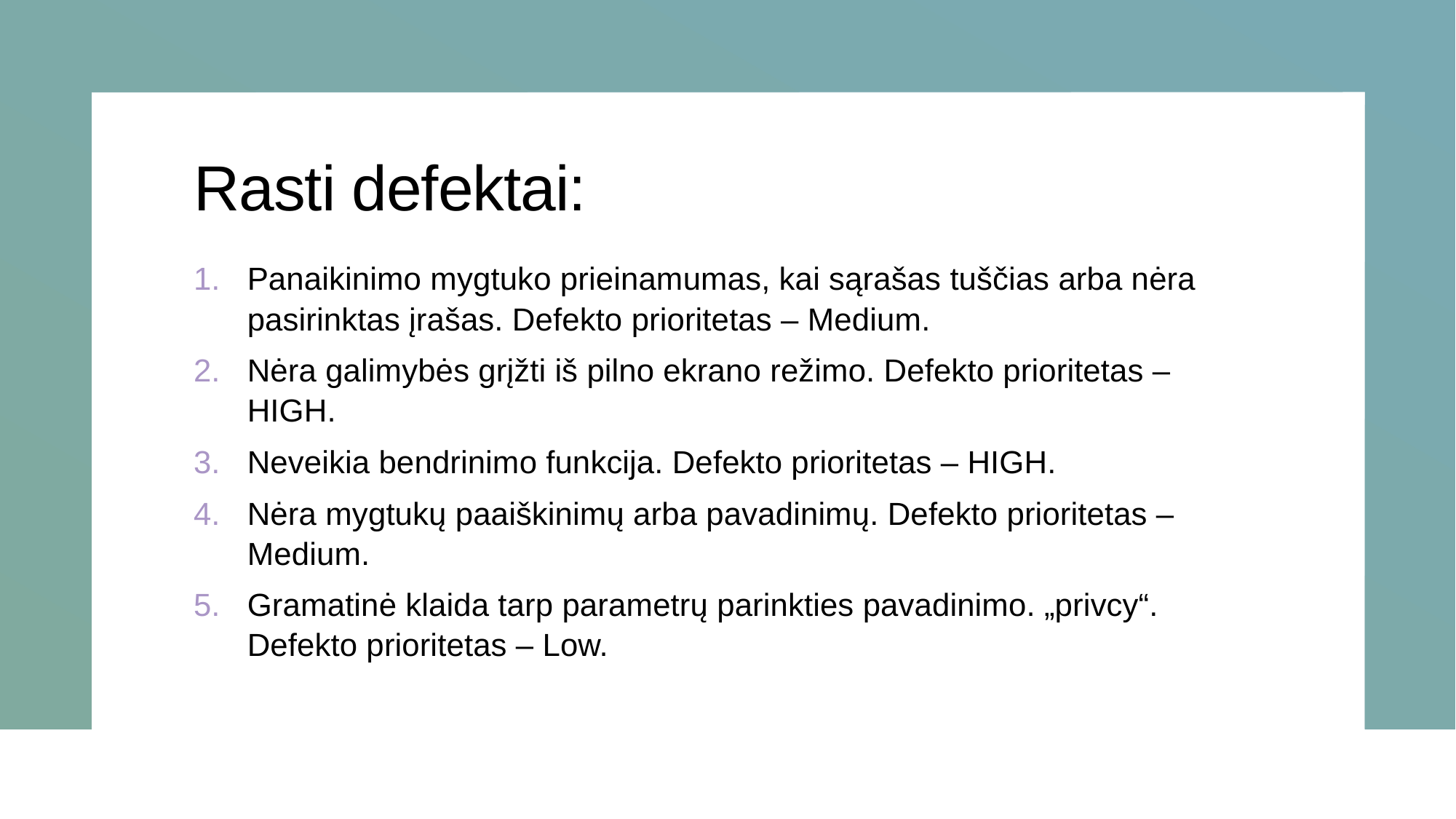

# Rasti defektai:
Panaikinimo mygtuko prieinamumas, kai sąrašas tuščias arba nėra pasirinktas įrašas. Defekto prioritetas – Medium.
Nėra galimybės grįžti iš pilno ekrano režimo. Defekto prioritetas – HIGH.
Neveikia bendrinimo funkcija. Defekto prioritetas – HIGH.
Nėra mygtukų paaiškinimų arba pavadinimų. Defekto prioritetas – Medium.
Gramatinė klaida tarp parametrų parinkties pavadinimo. „privcy“. Defekto prioritetas – Low.